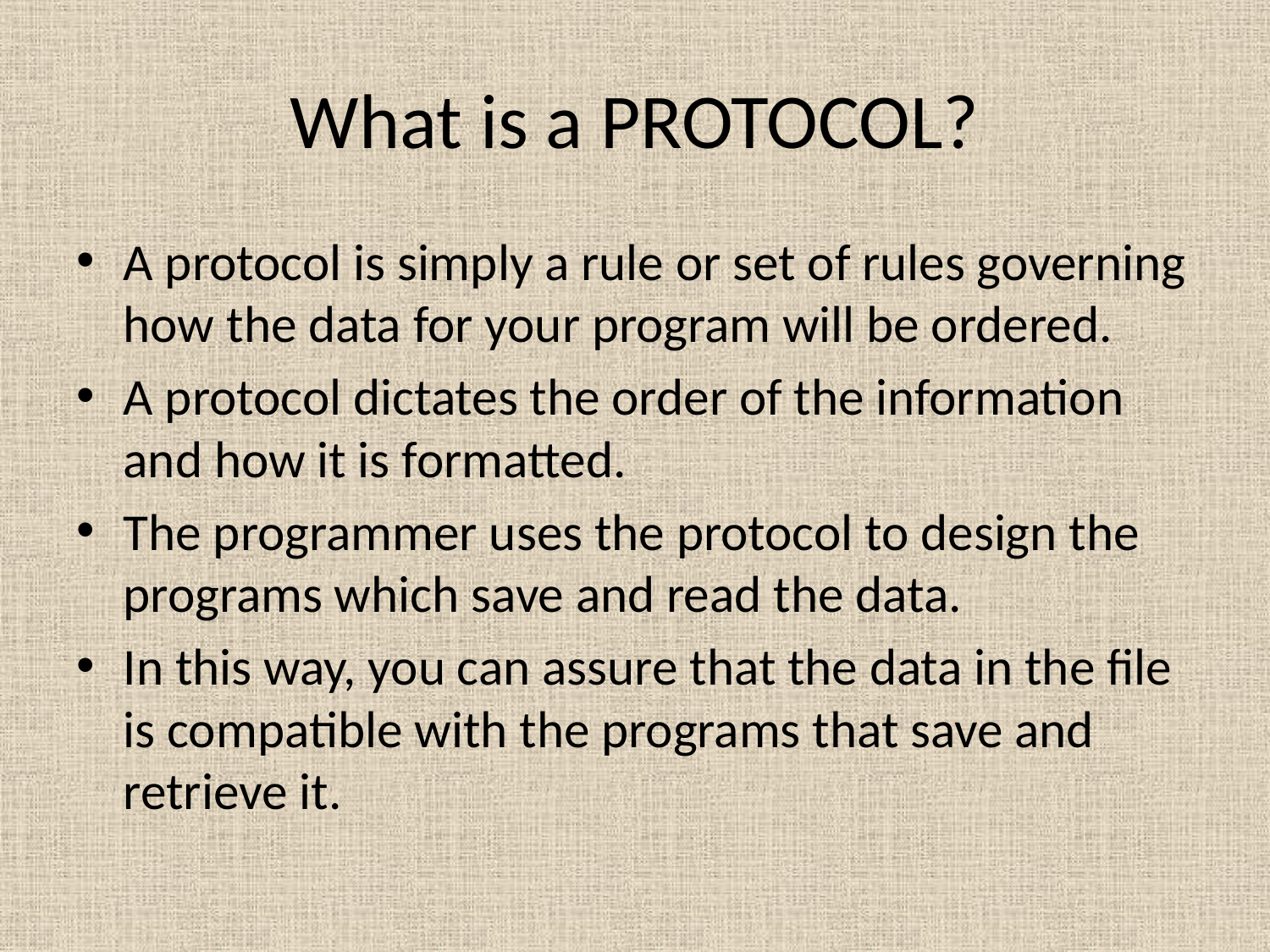

# What is a PROTOCOL?
A protocol is simply a rule or set of rules governing how the data for your program will be ordered.
A protocol dictates the order of the information and how it is formatted.
The programmer uses the protocol to design the programs which save and read the data.
In this way, you can assure that the data in the file is compatible with the programs that save and retrieve it.